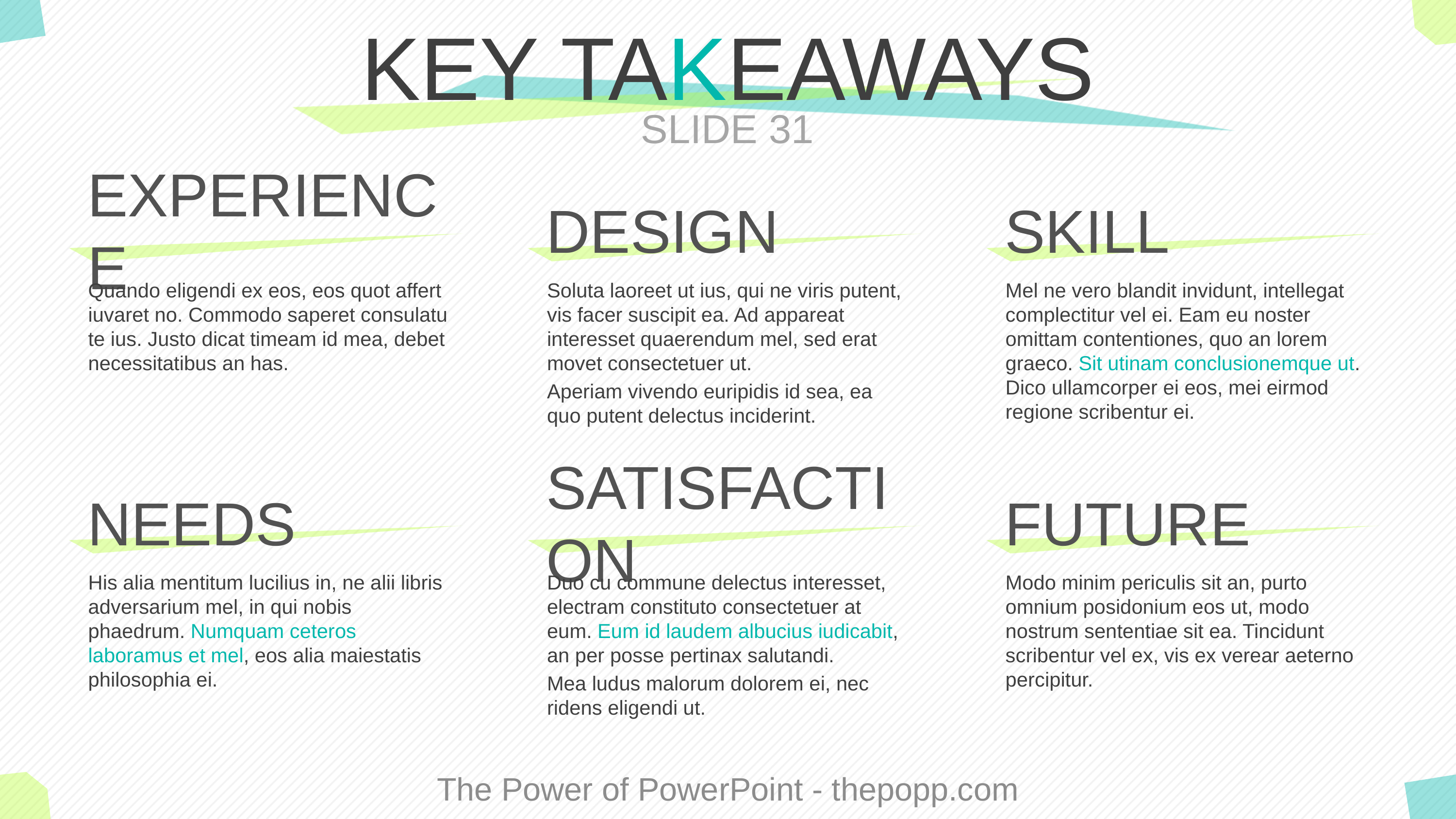

# KEY TAKEAWAYS
SLIDE 31
EXPERIENCE
DESIGN
SKILL
Quando eligendi ex eos, eos quot affert iuvaret no. Commodo saperet consulatu te ius. Justo dicat timeam id mea, debet necessitatibus an has.
Soluta laoreet ut ius, qui ne viris putent, vis facer suscipit ea. Ad appareat interesset quaerendum mel, sed erat movet consectetuer ut.
Aperiam vivendo euripidis id sea, ea quo putent delectus inciderint.
Mel ne vero blandit invidunt, intellegat complectitur vel ei. Eam eu noster omittam contentiones, quo an lorem graeco. Sit utinam conclusionemque ut. Dico ullamcorper ei eos, mei eirmod regione scribentur ei.
NEEDS
SATISFACTION
FUTURE
His alia mentitum lucilius in, ne alii libris adversarium mel, in qui nobis phaedrum. Numquam ceteros laboramus et mel, eos alia maiestatis philosophia ei.
Duo cu commune delectus interesset, electram constituto consectetuer at eum. Eum id laudem albucius iudicabit, an per posse pertinax salutandi.
Mea ludus malorum dolorem ei, nec ridens eligendi ut.
Modo minim periculis sit an, purto omnium posidonium eos ut, modo nostrum sententiae sit ea. Tincidunt scribentur vel ex, vis ex verear aeterno percipitur.